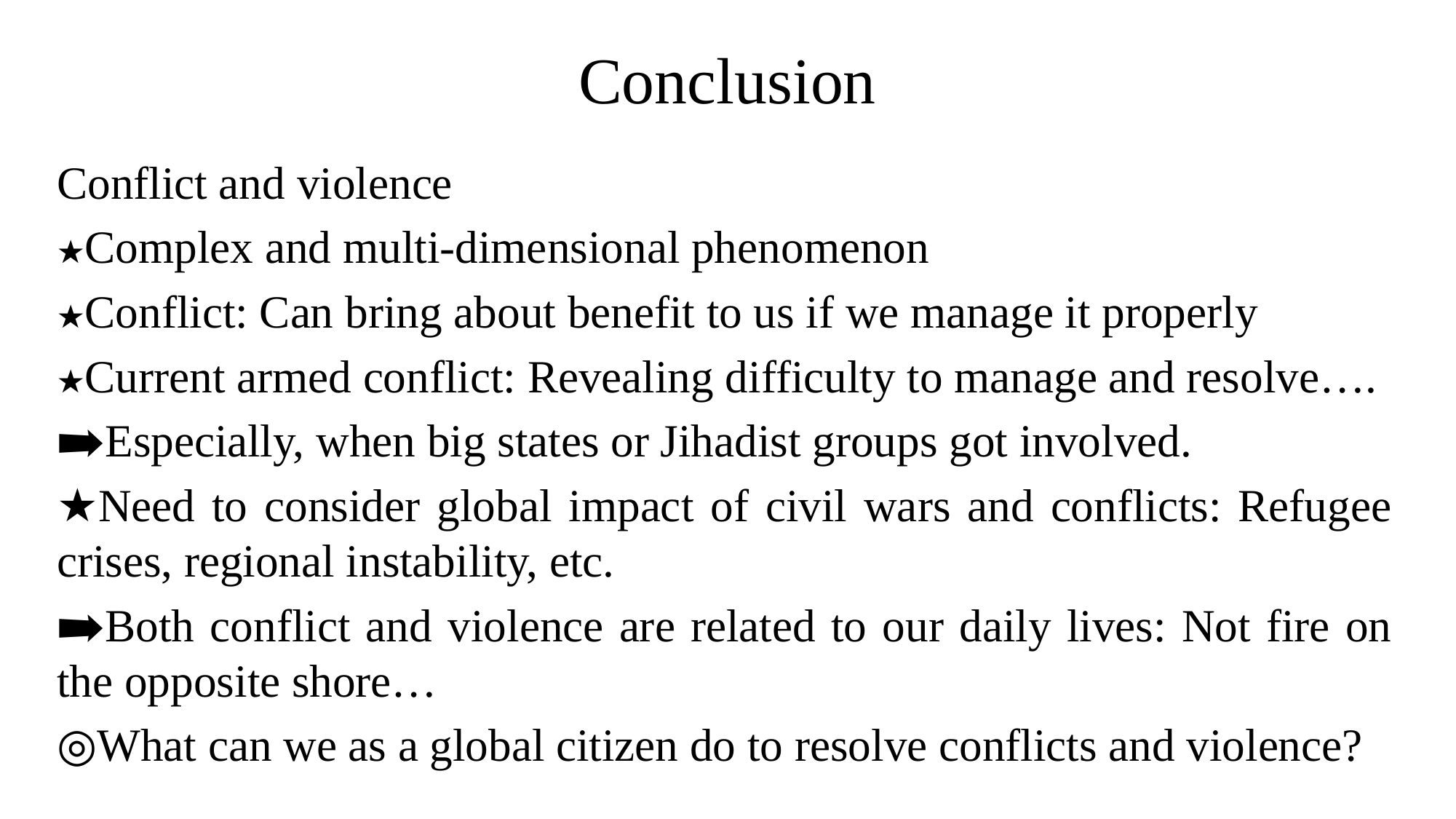

# Conclusion
Conflict and violence
★Complex and multi-dimensional phenomenon
★Conflict: Can bring about benefit to us if we manage it properly
★Current armed conflict: Revealing difficulty to manage and resolve….
➡Especially, when big states or Jihadist groups got involved.
★Need to consider global impact of civil wars and conflicts: Refugee crises, regional instability, etc.
➡Both conflict and violence are related to our daily lives: Not fire on the opposite shore…
◎What can we as a global citizen do to resolve conflicts and violence?